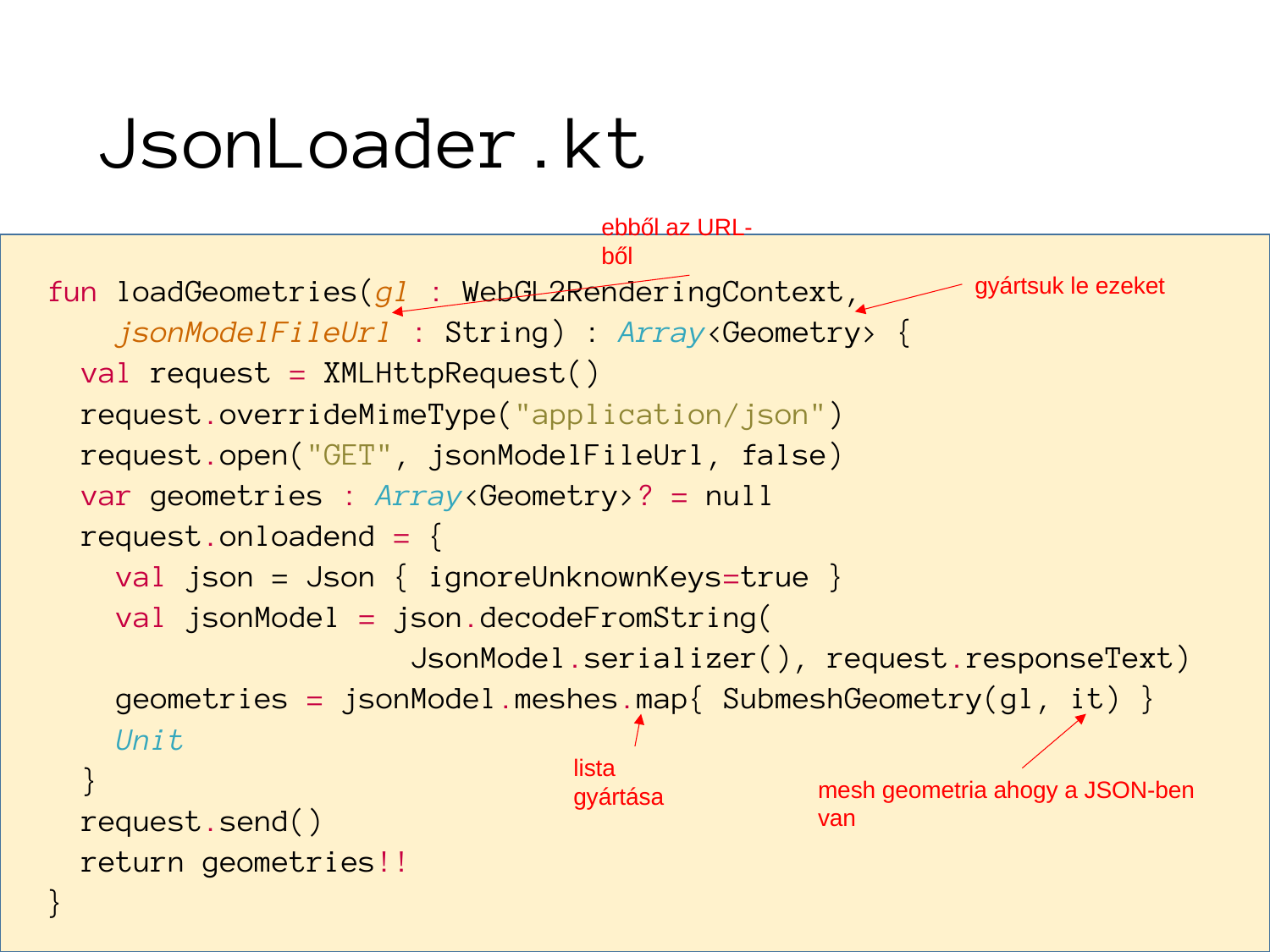

# JsonLoader.kt
ebből az URL-ből
  fun loadGeometries(gl : WebGL2RenderingContext,
      jsonModelFileUrl : String) : Array<Geometry> {
    val request = XMLHttpRequest()
    request.overrideMimeType("application/json")
    request.open("GET", jsonModelFileUrl, false)
    var geometries : Array<Geometry>? = null
    request.onloadend = {
      val json = Json { ignoreUnknownKeys=true }
      val jsonModel = json.decodeFromString(
                       JsonModel.serializer(), request.responseText)
      geometries = jsonModel.meshes.map{ SubmeshGeometry(gl, it) }
      Unit
    }
    request.send()
    return geometries!!
  }
gyártsuk le ezeket
lista gyártása
mesh geometria ahogy a JSON-ben van